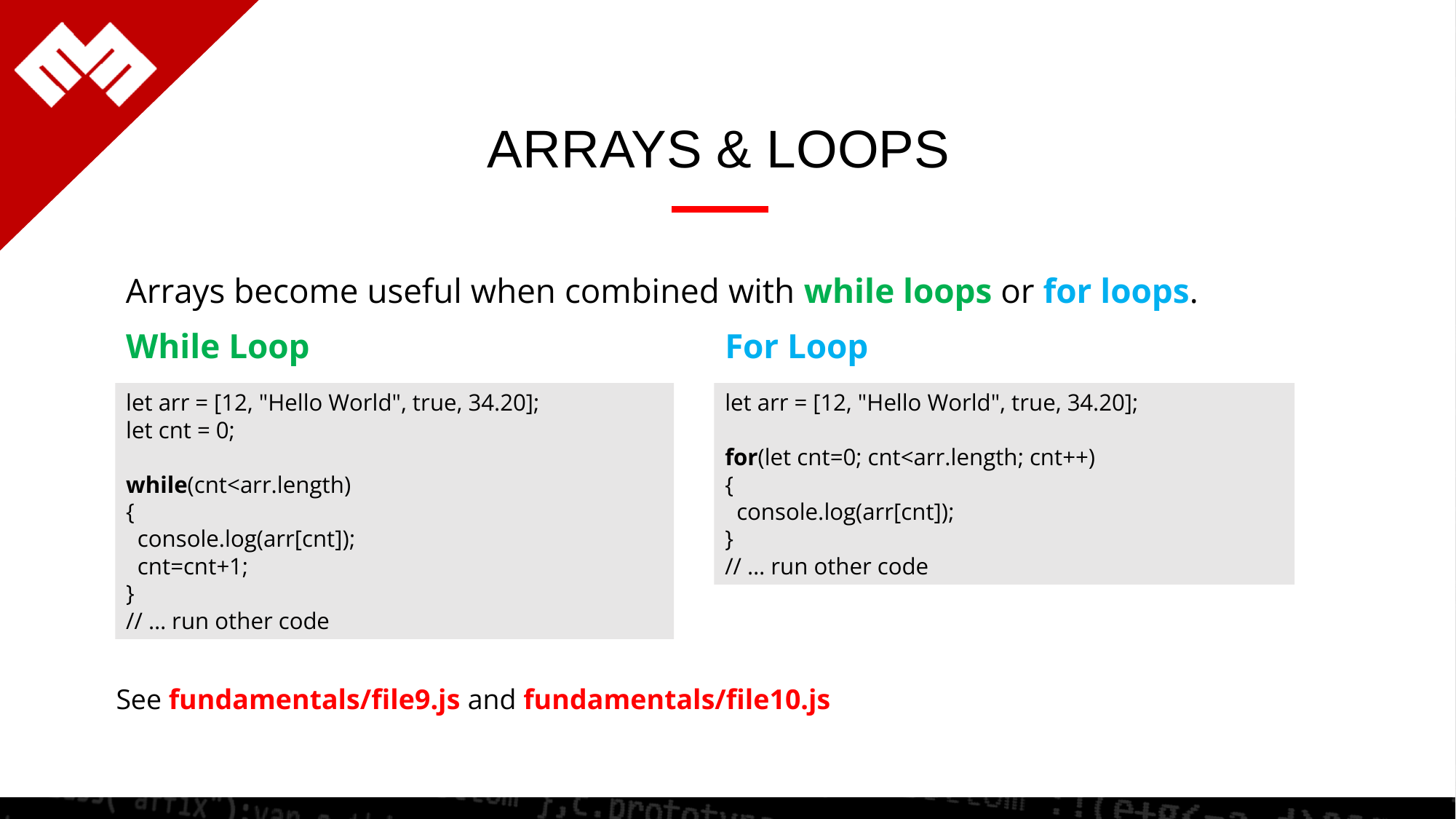

ARRAYS & LOOPS

Arrays become useful when combined with while loops or for loops.
While Loop
For Loop
let arr = [12, "Hello World", true, 34.20];
let cnt = 0;

while(cnt<arr.length)
{
  console.log(arr[cnt]);
  cnt=cnt+1;
}
// … run other code
let arr = [12, "Hello World", true, 34.20];

for(let cnt=0; cnt<arr.length; cnt++)
{
  console.log(arr[cnt]);
}
// … run other code
See fundamentals/file9.js and fundamentals/file10.js